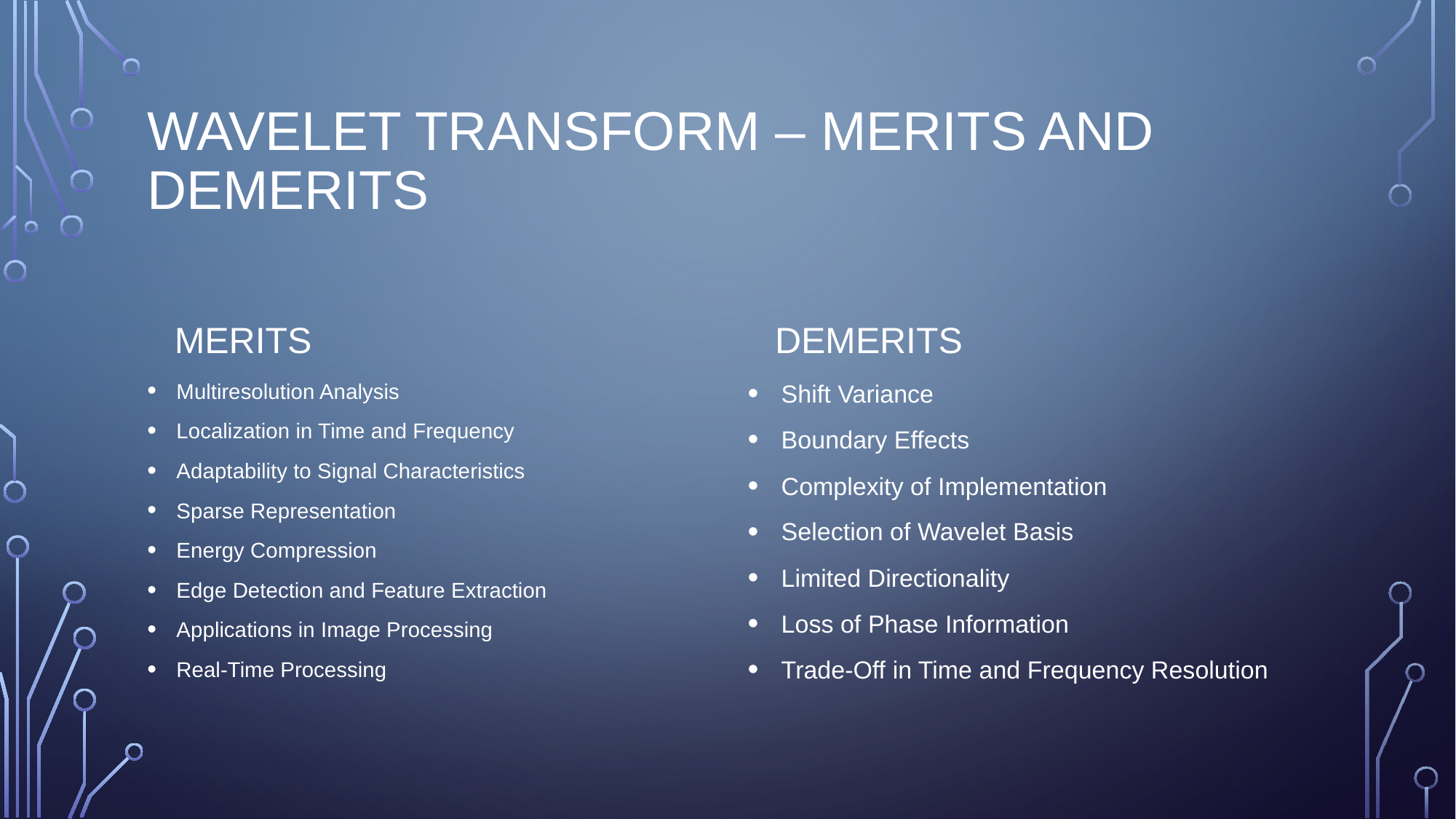

# Wavelet Transform – Merits and Demerits
Demerits
Merits
Multiresolution Analysis
Localization in Time and Frequency
Adaptability to Signal Characteristics
Sparse Representation
Energy Compression
Edge Detection and Feature Extraction
Applications in Image Processing
Real-Time Processing
Shift Variance
Boundary Effects
Complexity of Implementation
Selection of Wavelet Basis
Limited Directionality
Loss of Phase Information
Trade-Off in Time and Frequency Resolution